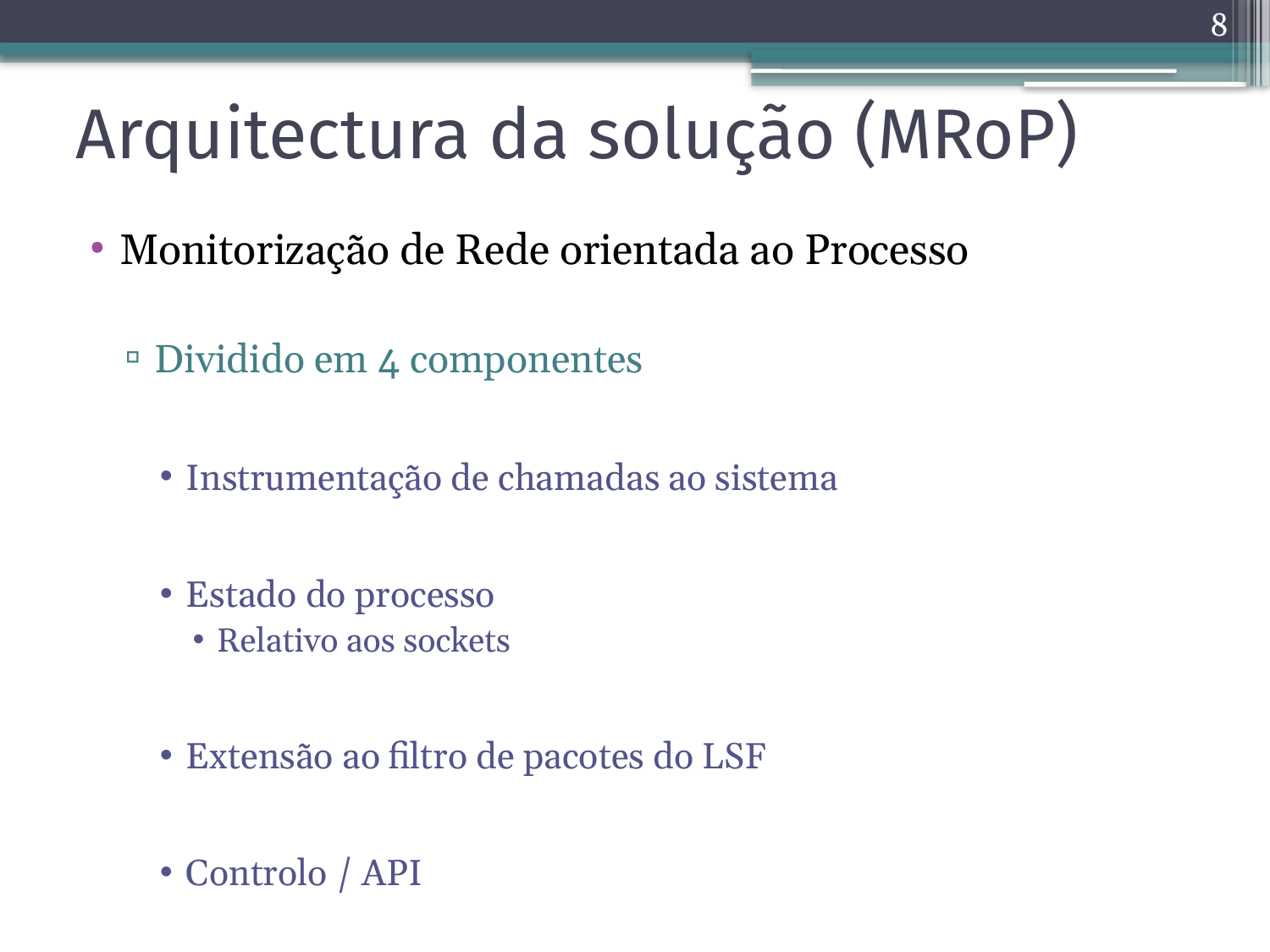

8
# Arquitectura da solução (MRoP)
Monitorização de Rede orientada ao Processo

Dividido em 4 componentes

Instrumentação de chamadas ao sistema

Estado do processo
Relativo aos sockets

Extensão ao filtro de pacotes do LSF

Controlo / API